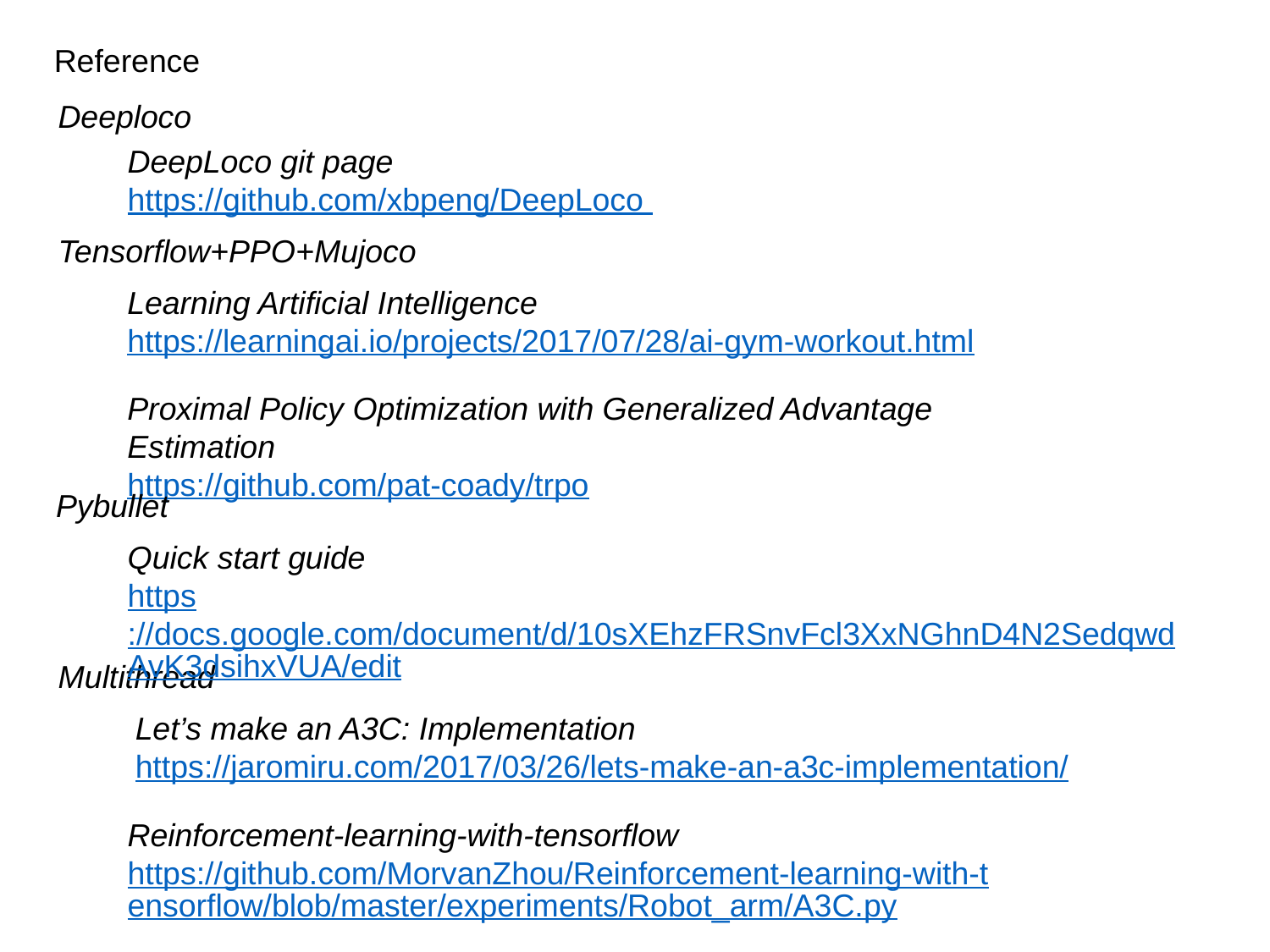

Reference
Deeploco
DeepLoco git page
https://github.com/xbpeng/DeepLoco
Tensorflow+PPO+Mujoco
Learning Artificial Intelligence
https://learningai.io/projects/2017/07/28/ai-gym-workout.html
Proximal Policy Optimization with Generalized Advantage Estimation
https://github.com/pat-coady/trpo
Pybullet
Quick start guide
https://docs.google.com/document/d/10sXEhzFRSnvFcl3XxNGhnD4N2SedqwdAvK3dsihxVUA/edit
Multithread
Let’s make an A3C: Implementation
https://jaromiru.com/2017/03/26/lets-make-an-a3c-implementation/
Reinforcement-learning-with-tensorflow https://github.com/MorvanZhou/Reinforcement-learning-with-tensorflow/blob/master/experiments/Robot_arm/A3C.py